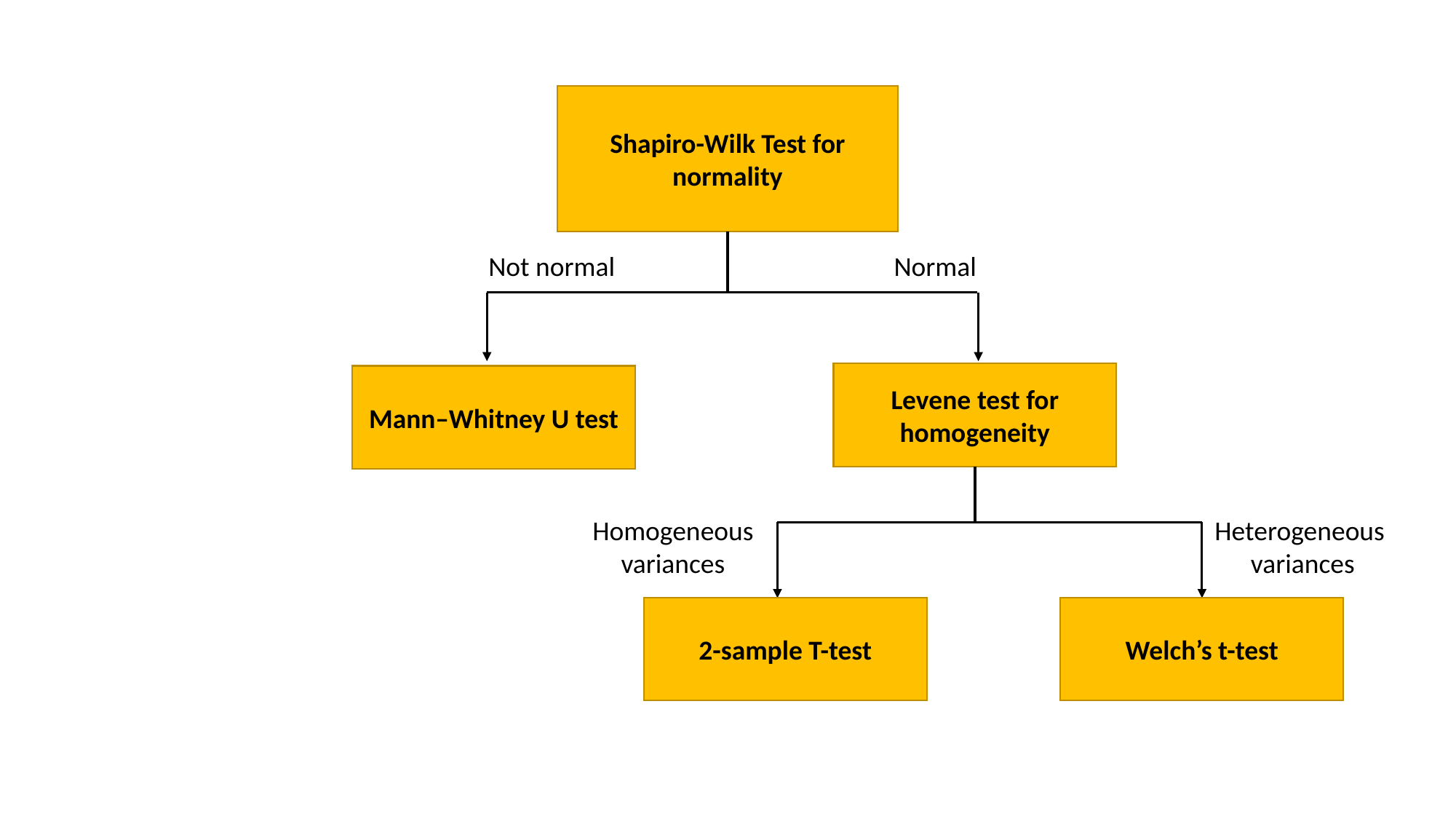

Shapiro-Wilk Test for normality
Not normal
Normal
Levene test for homogeneity
Mann–Whitney U test
Heterogeneous
 variances
Homogeneous
variances
2-sample T-test
Welch’s t-test